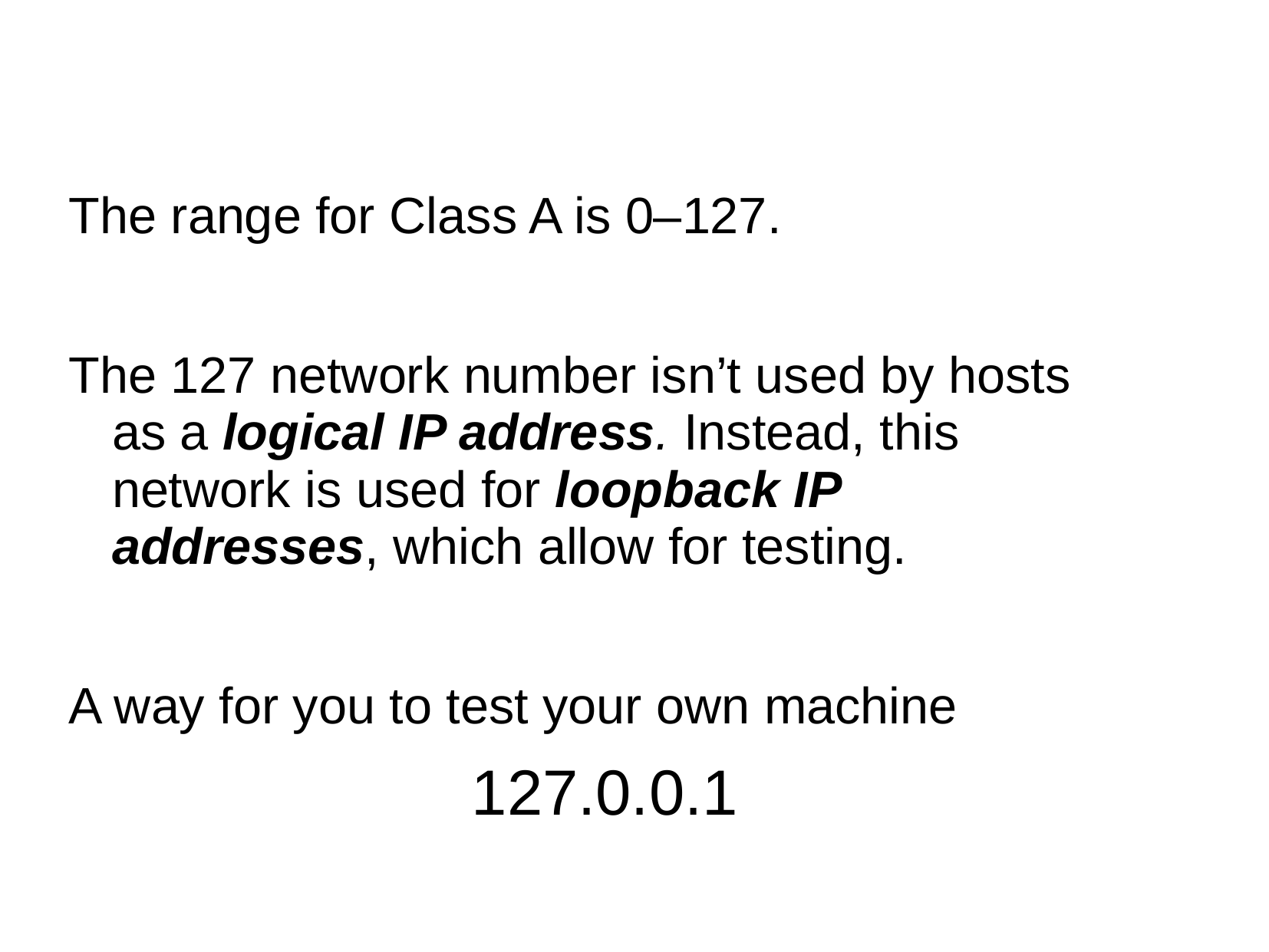

The range for Class A is 0–127.

The 127 network number isn’t used by hosts as a logical IP address. Instead, this network is used for loopback IP addresses, which allow for testing.

A way for you to test your own machine
127.0.0.1